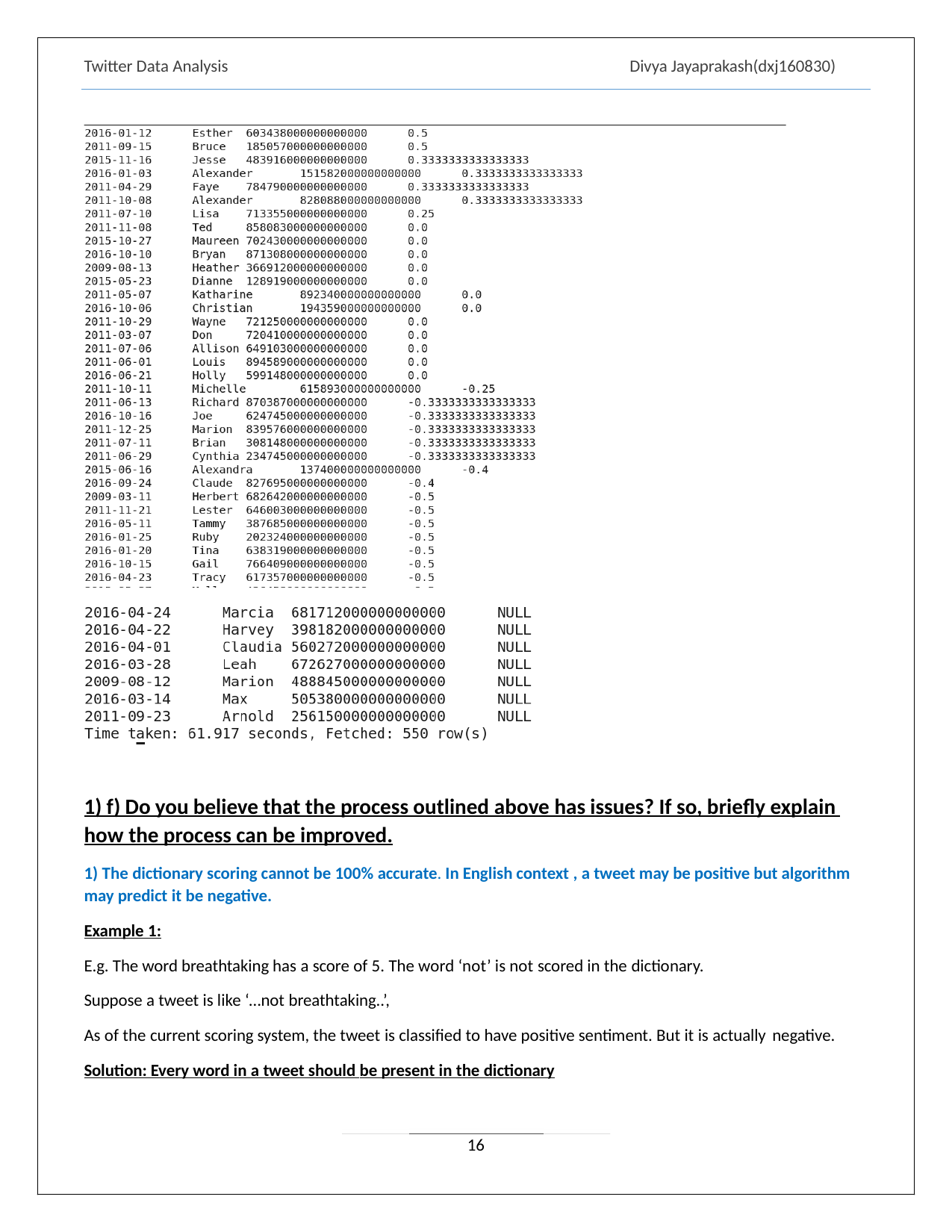

Twitter Data Analysis
Divya Jayaprakash(dxj160830)

1) f) Do you believe that the process outlined above has issues? If so, briefly explain  how the process can be improved.
1) The dictionary scoring cannot be 100% accurate. In English context , a tweet may be positive but algorithm  may predict it be negative.
Example 1:
E.g. The word breathtaking has a score of 5. The word ‘not’ is not scored in the dictionary.
Suppose a tweet is like ‘…not breathtaking..’,
As of the current scoring system, the tweet is classified to have positive sentiment. But it is actually negative.
Solution: Every word in a tweet should be present in the dictionary

16